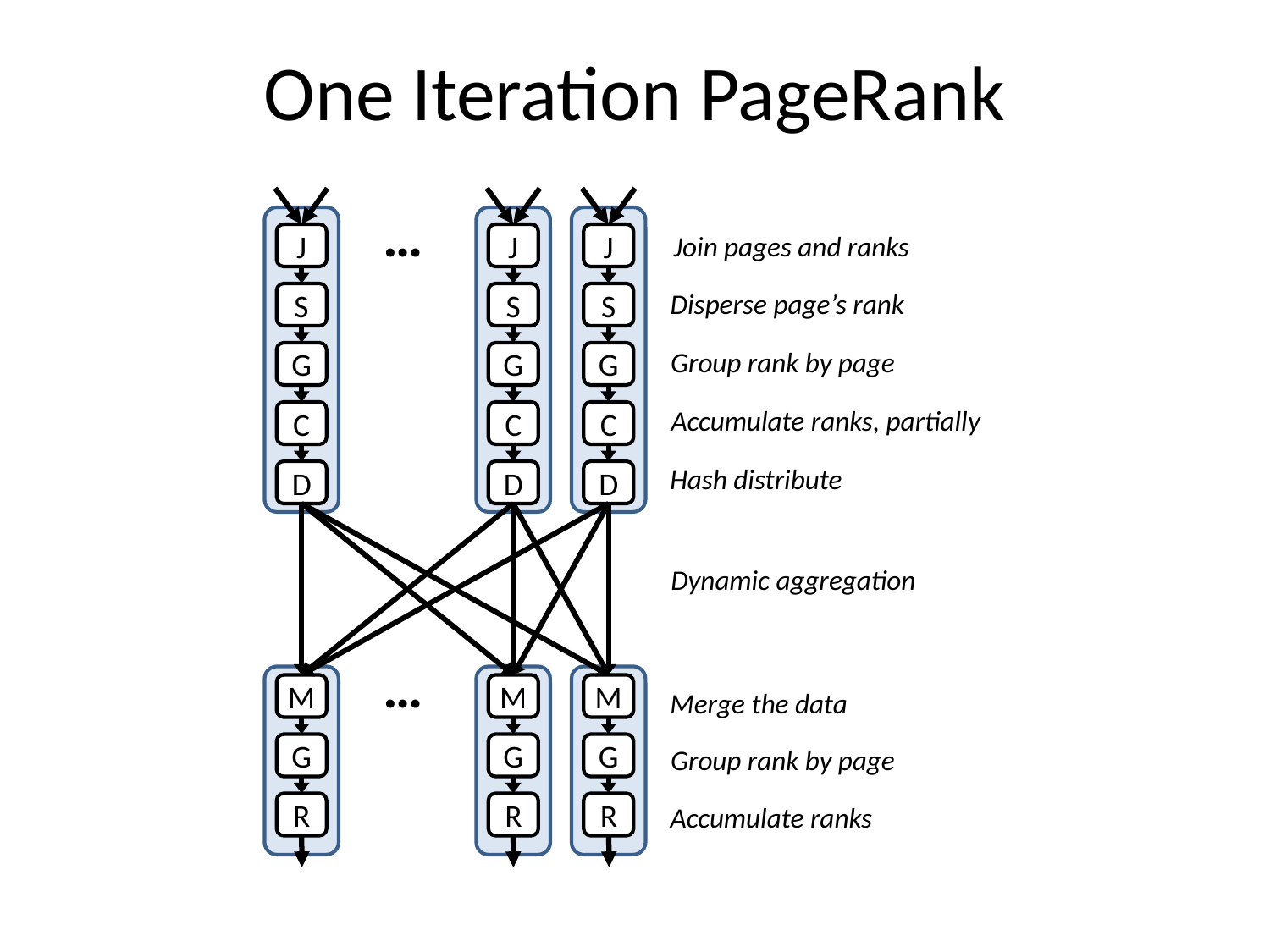

# One Iteration PageRank
…

Join pages and ranks
J
J
J
Disperse page’s rank
S
S
S
Group rank by page
G
G
G
Accumulate ranks, partially
C
C
C
Hash distribute
D
D
D
Dynamic aggregation
…

M
M
M
Merge the data
G
G
G
Group rank by page
R
R
R
Accumulate ranks